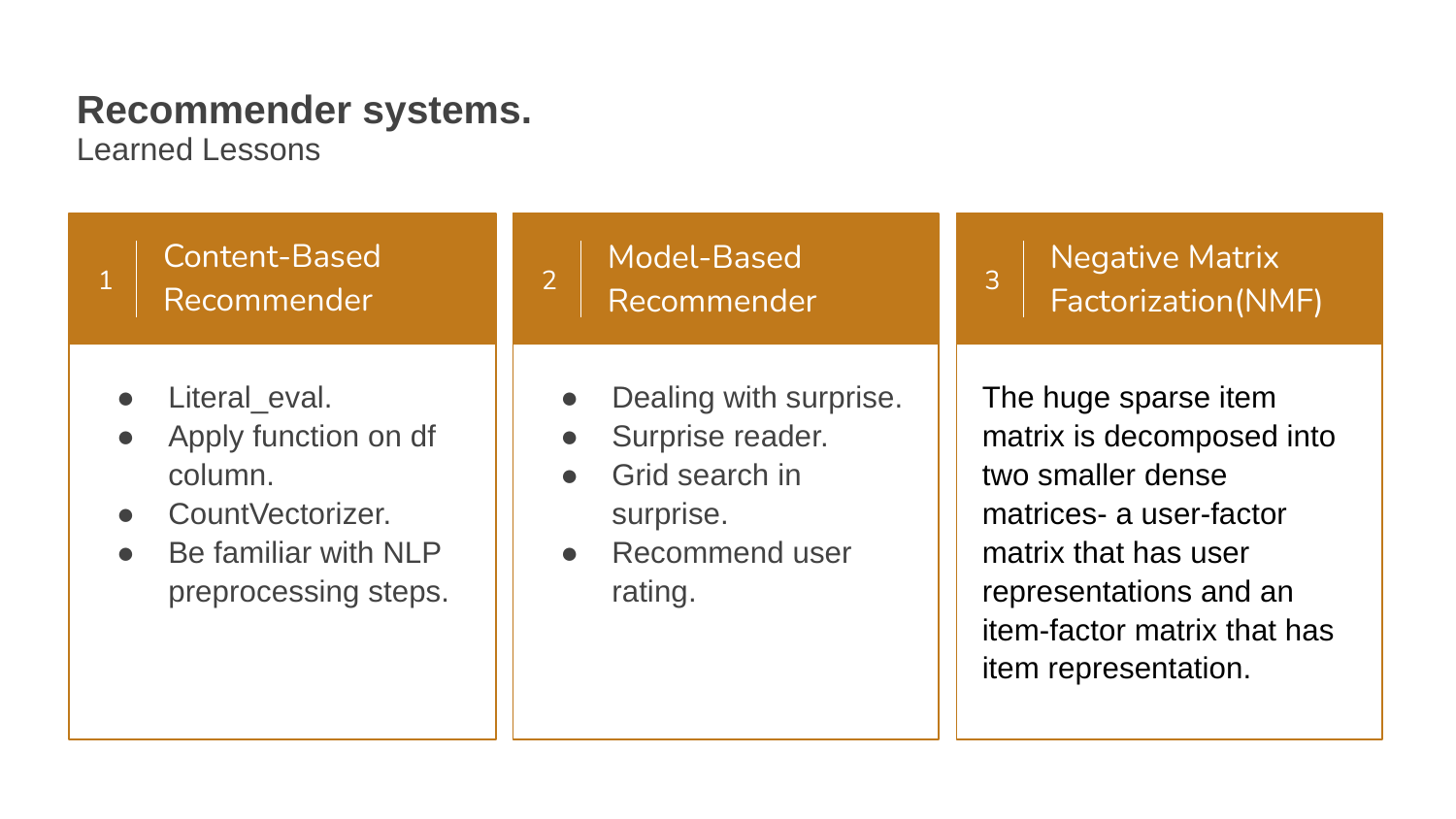

Recommender systems.
Learned Lessons
1
Content-Based Recommender
2
3

Model-Based Recommender

Negative Matrix Factorization(NMF)
Literal_eval.
Apply function on df column.
CountVectorizer.
Be familiar with NLP preprocessing steps.
Dealing with surprise.
Surprise reader.
Grid search in surprise.
Recommend user rating.
The huge sparse item matrix is decomposed into two smaller dense matrices- a user-factor matrix that has user representations and an item-factor matrix that has item representation.